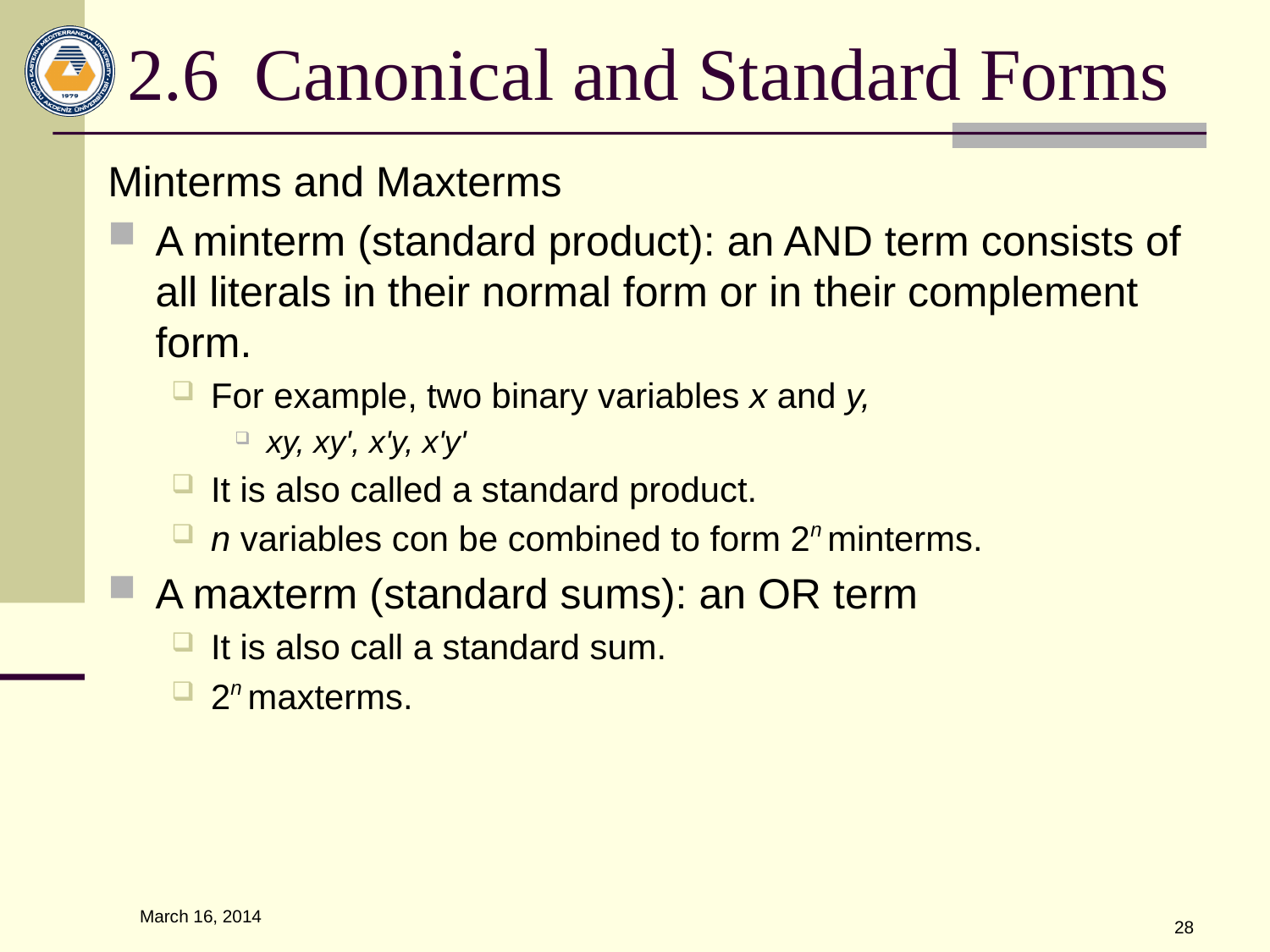

2.6	Canonical and Standard Forms
Minterms and Maxterms
A minterm (standard product): an AND term consists of all literals in their normal form or in their complement form.
For example, two binary variables x and y,
xy, xy', x'y, x'y'
It is also called a standard product.
n variables con be combined to form 2n minterms.
A maxterm (standard sums): an OR term
It is also call a standard sum.
2n maxterms.
March 16, 2014
28